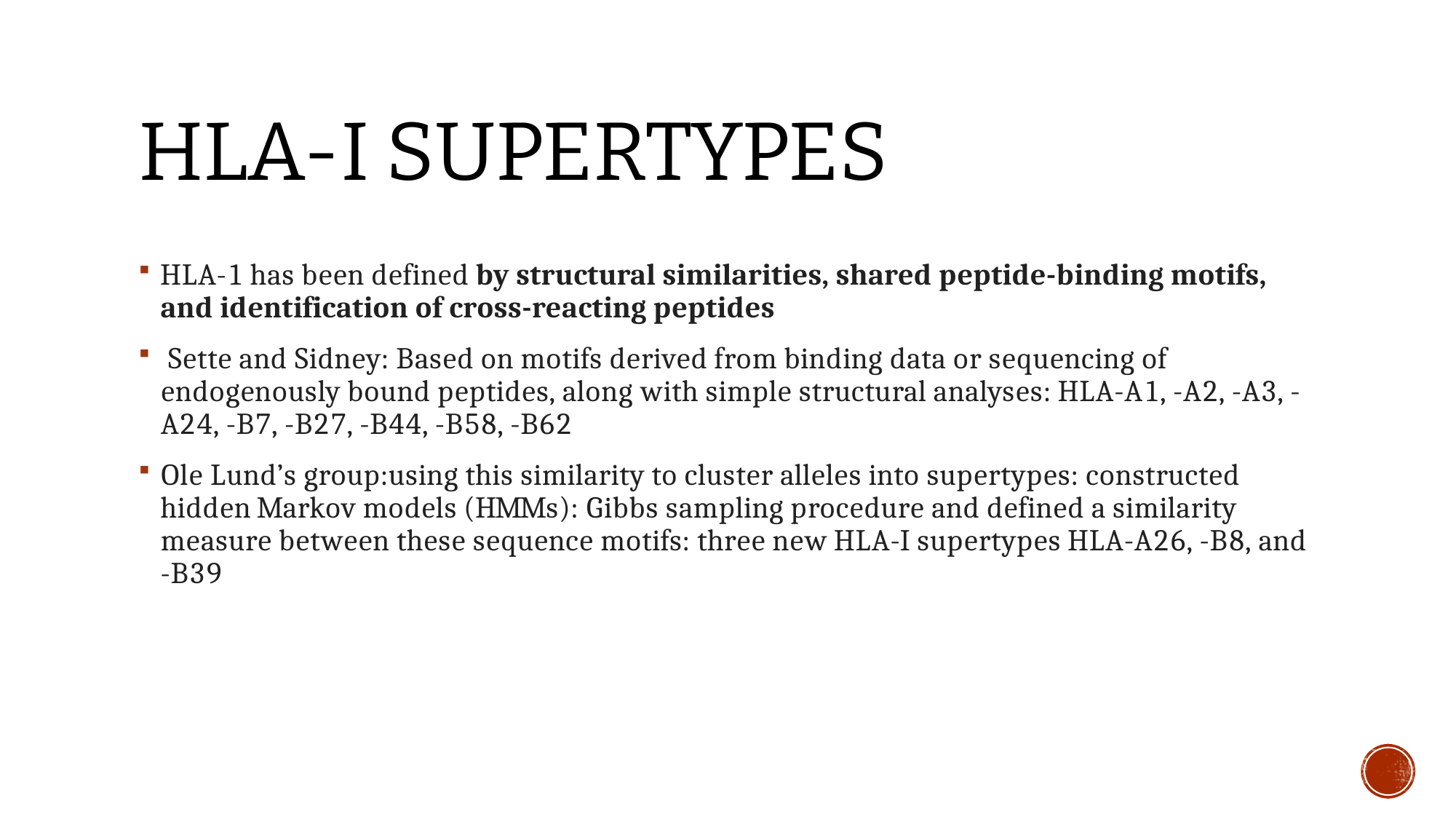

# HLA-I Supertypes
HLA-1 has been defined by structural similarities, shared peptide-binding motifs, and identification of cross-reacting peptides
 Sette and Sidney: Based on motifs derived from binding data or sequencing of endogenously bound peptides, along with simple structural analyses: HLA-A1, -A2, -A3, -A24, -B7, -B27, -B44, -B58, -B62
Ole Lund’s group:using this similarity to cluster alleles into supertypes: constructed hidden Markov models (HMMs): Gibbs sampling procedure and defined a similarity measure between these sequence motifs: three new HLA-I supertypes HLA-A26, -B8, and -B39